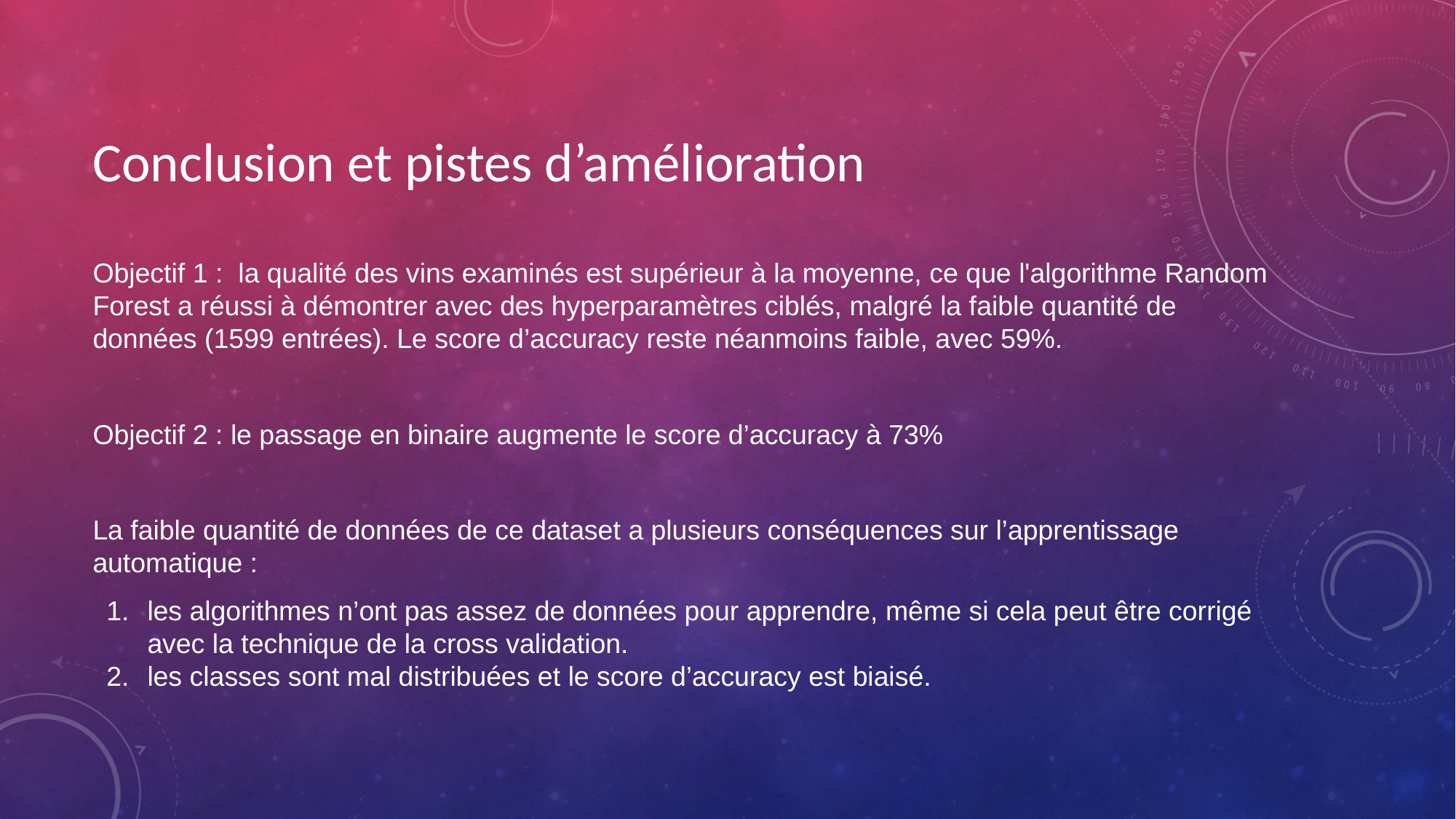

# Conclusion et pistes d’amélioration
Objectif 1 :  la qualité des vins examinés est supérieur à la moyenne, ce que l'algorithme Random Forest a réussi à démontrer avec des hyperparamètres ciblés, malgré la faible quantité de données (1599 entrées). Le score d’accuracy reste néanmoins faible, avec 59%.

Objectif 2 : le passage en binaire augmente le score d’accuracy à 73%

La faible quantité de données de ce dataset a plusieurs conséquences sur l’apprentissage automatique :
les algorithmes n’ont pas assez de données pour apprendre, même si cela peut être corrigé avec la technique de la cross validation.
les classes sont mal distribuées et le score d’accuracy est biaisé.